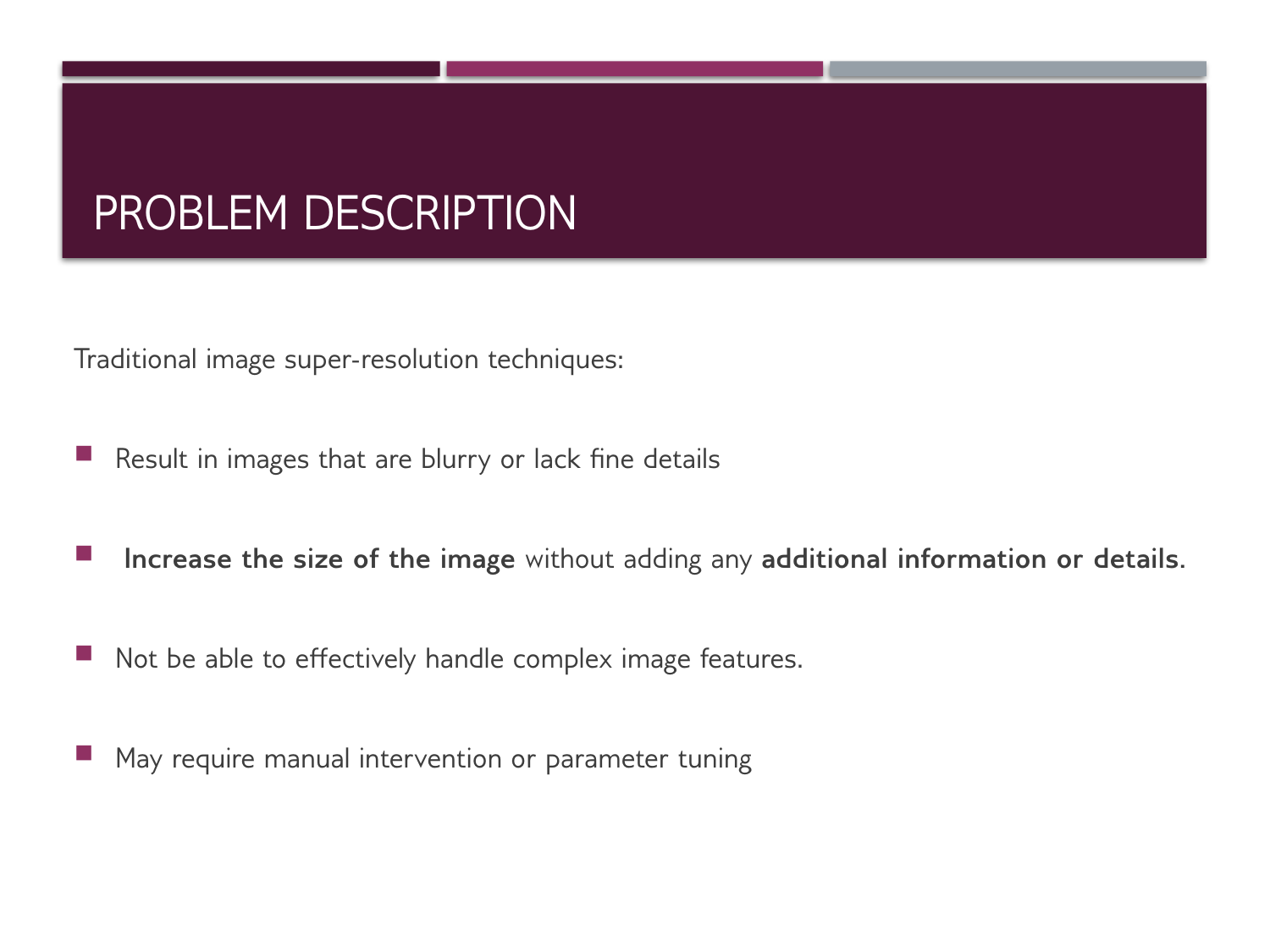

# Problem description
Traditional image super-resolution techniques:

Result in images that are blurry or lack fine details

 Increase the size of the image without adding any additional information or details.

Not be able to effectively handle complex image features.

May require manual intervention or parameter tuning